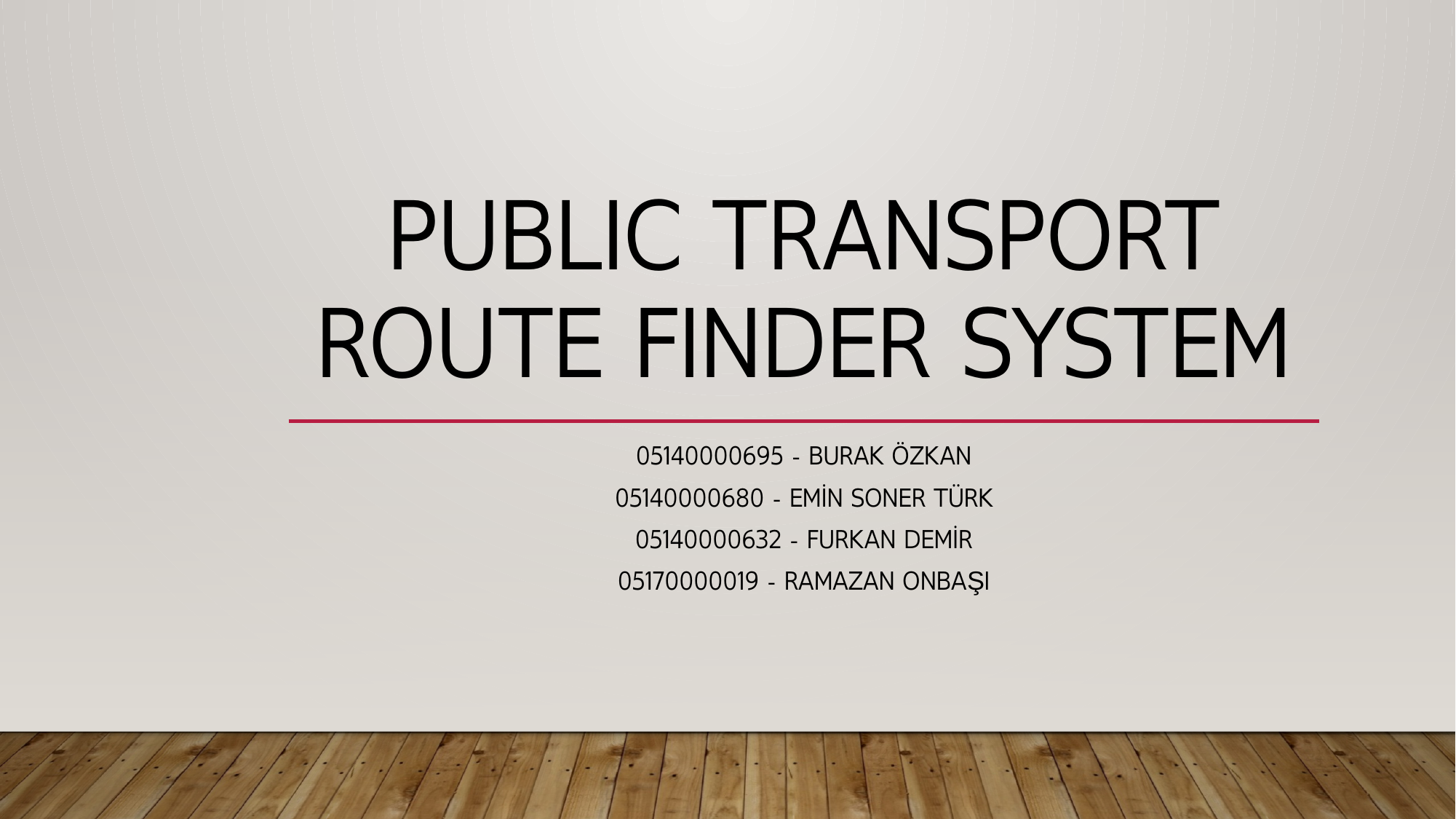

# PubLIc Transport Route FInder System
05140000695 - Burak ÖZKAN
05140000680 - Emİn Soner TÜRK
05140000632 - Furkan DEMİR
05170000019 - Ramazan ONBAŞI